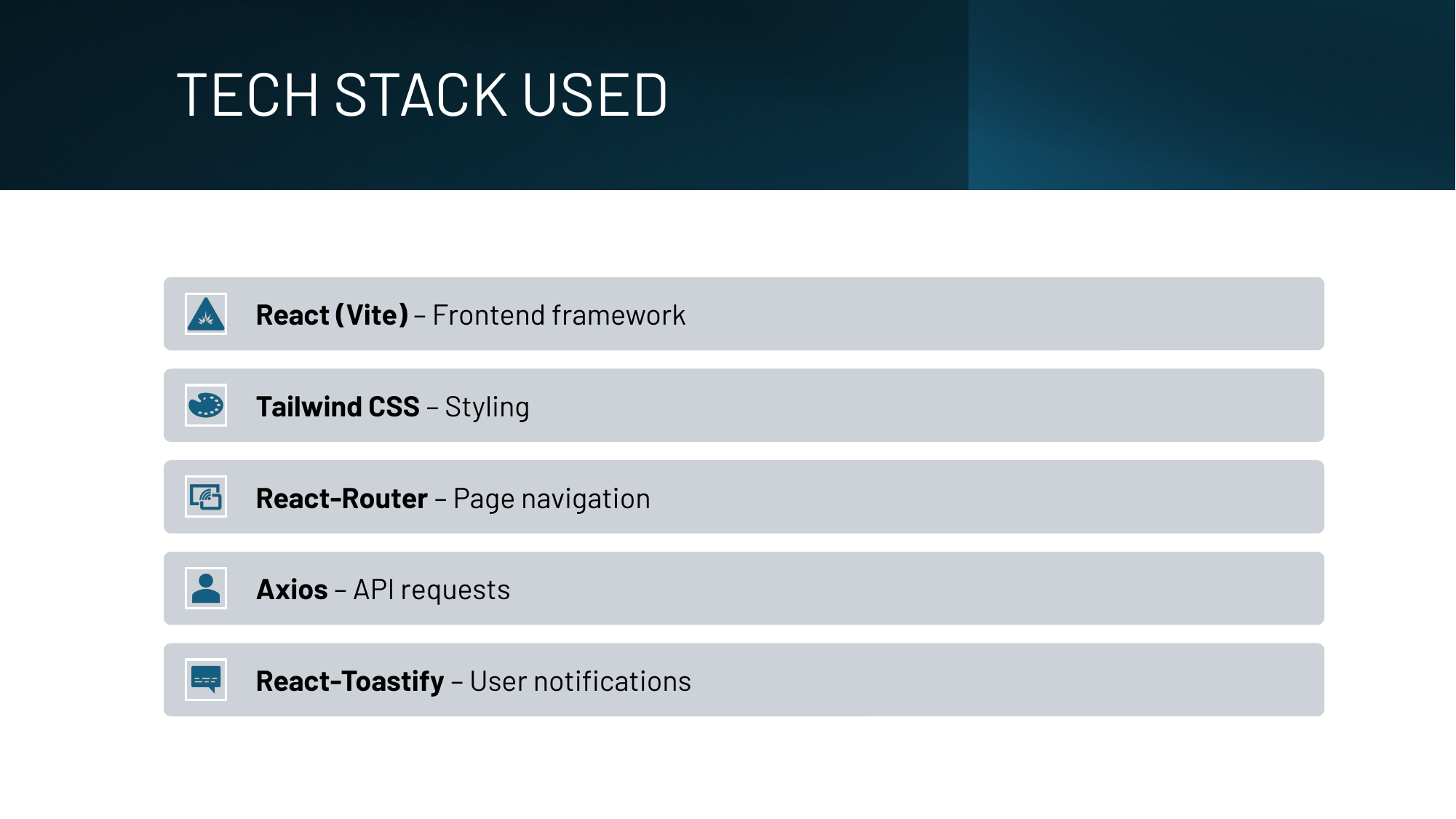

# TECH STACK USED
React (Vite) – Frontend framework
Tailwind CSS – Styling
React-Router – Page navigation
Axios – API requests
React-Toastify – User notifications